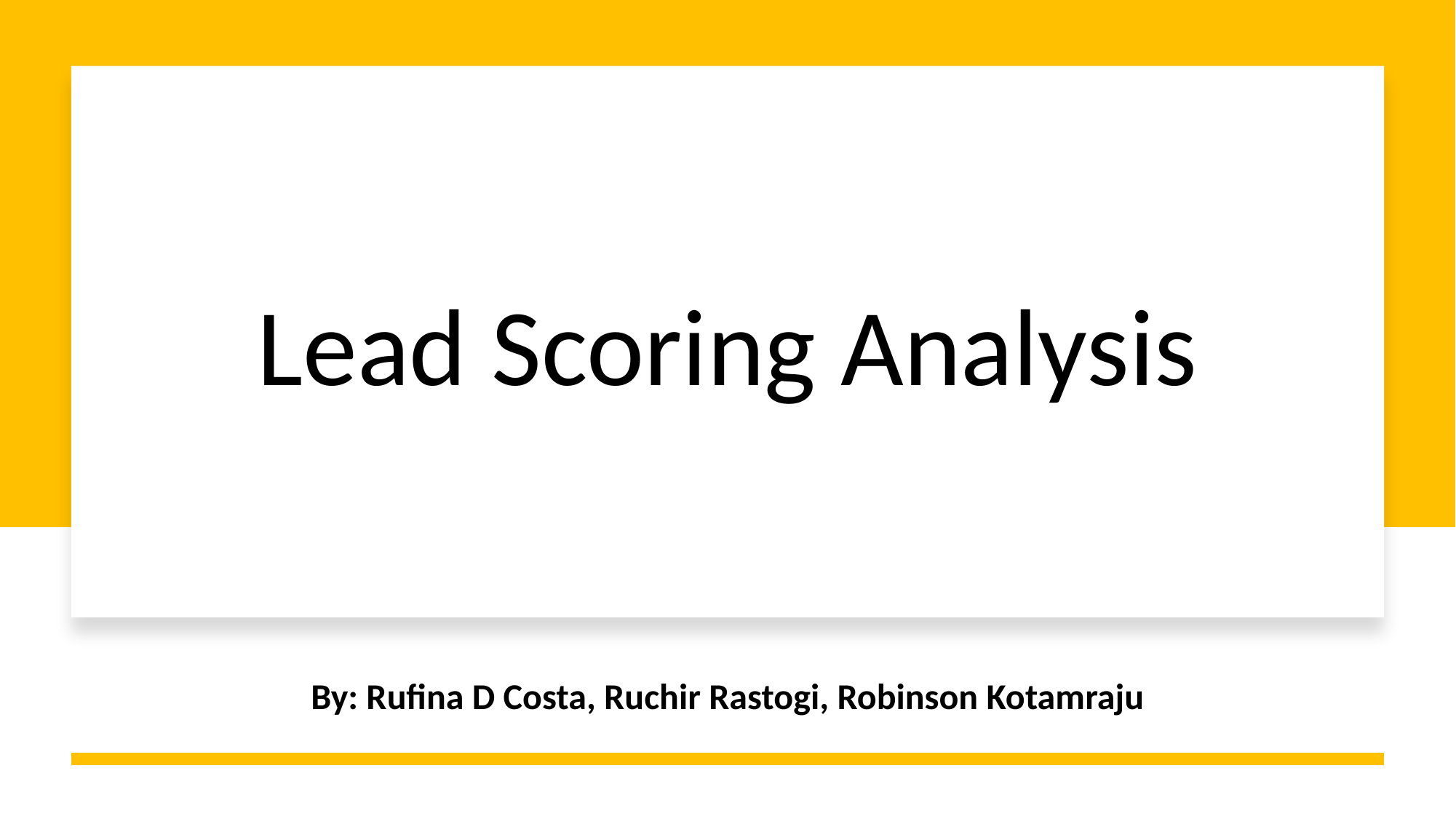

# Lead Scoring Analysis
By: Rufina D Costa, Ruchir Rastogi, Robinson Kotamraju